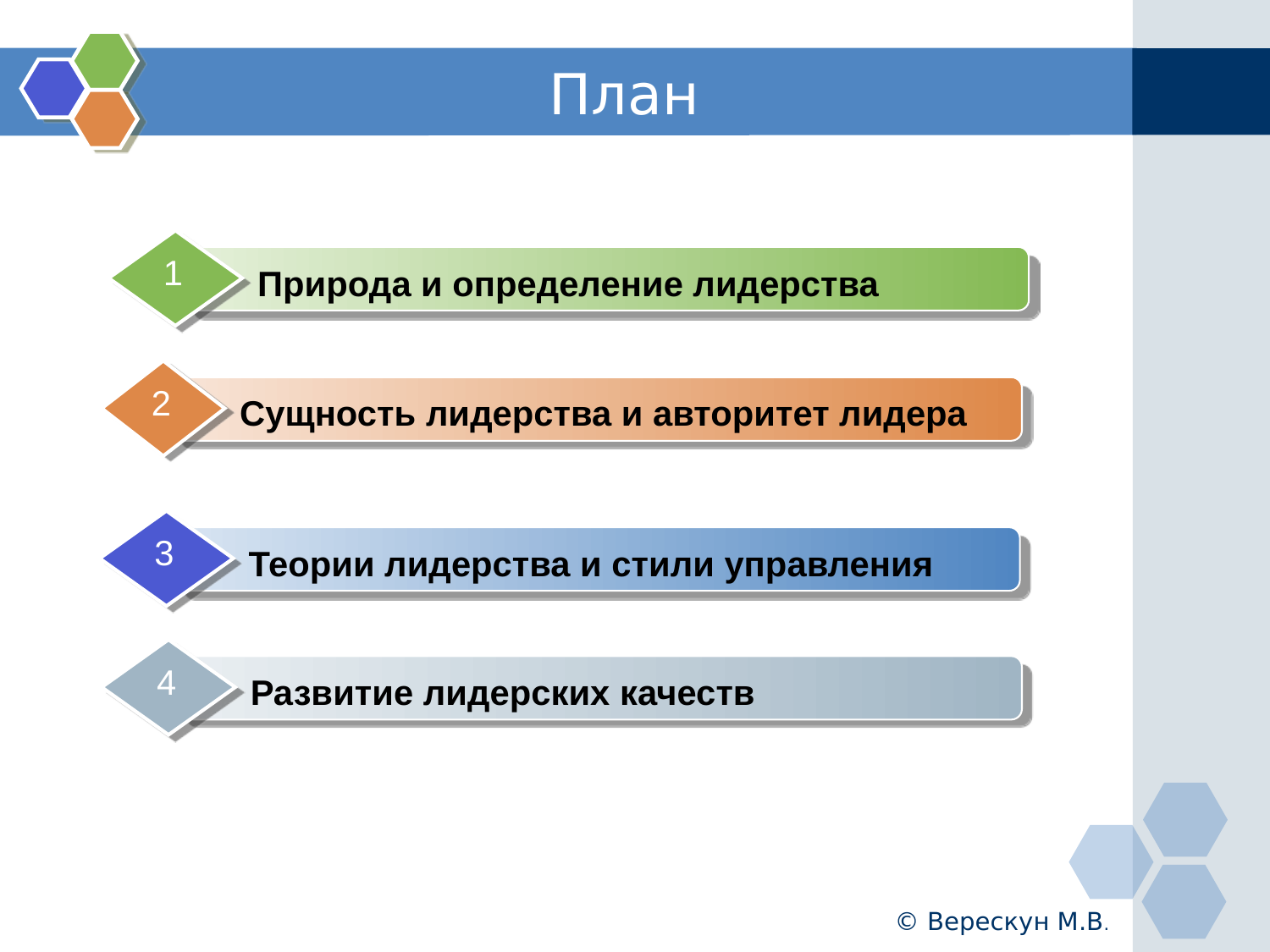

# План

1

Природа и определение лидерства

2

Сущность лидерства и авторитет лидера

3

Теории лидерства и стили управления

4

Развитие лидерских качеств
© Верескун М.В.